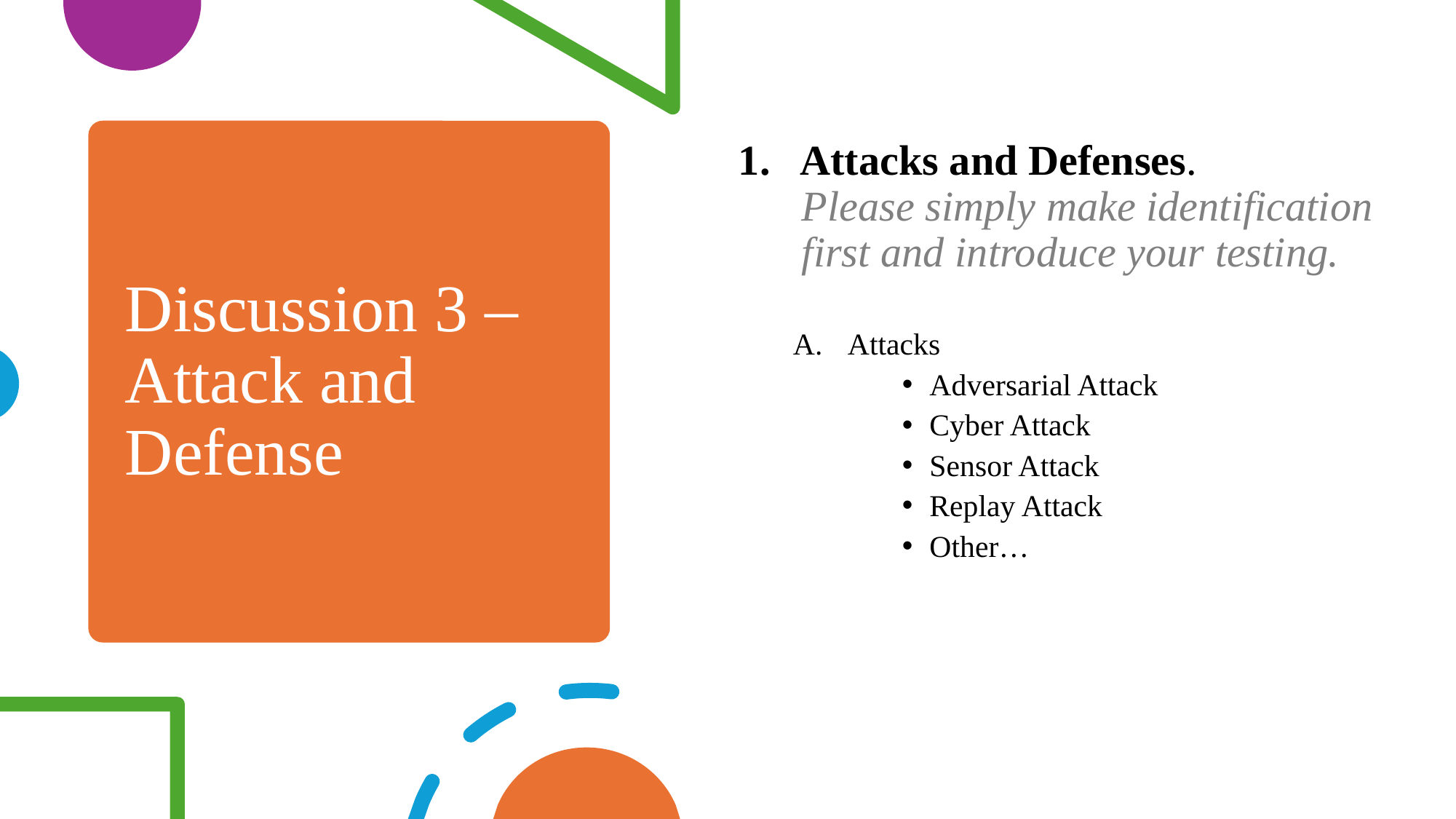

# Discussion 3 – Attack and Defense
Attacks and Defenses.
      Please simply make identification
      first and introduce your testing.

Attacks
Adversarial Attack
Cyber Attack
Sensor Attack
Replay Attack
Other…